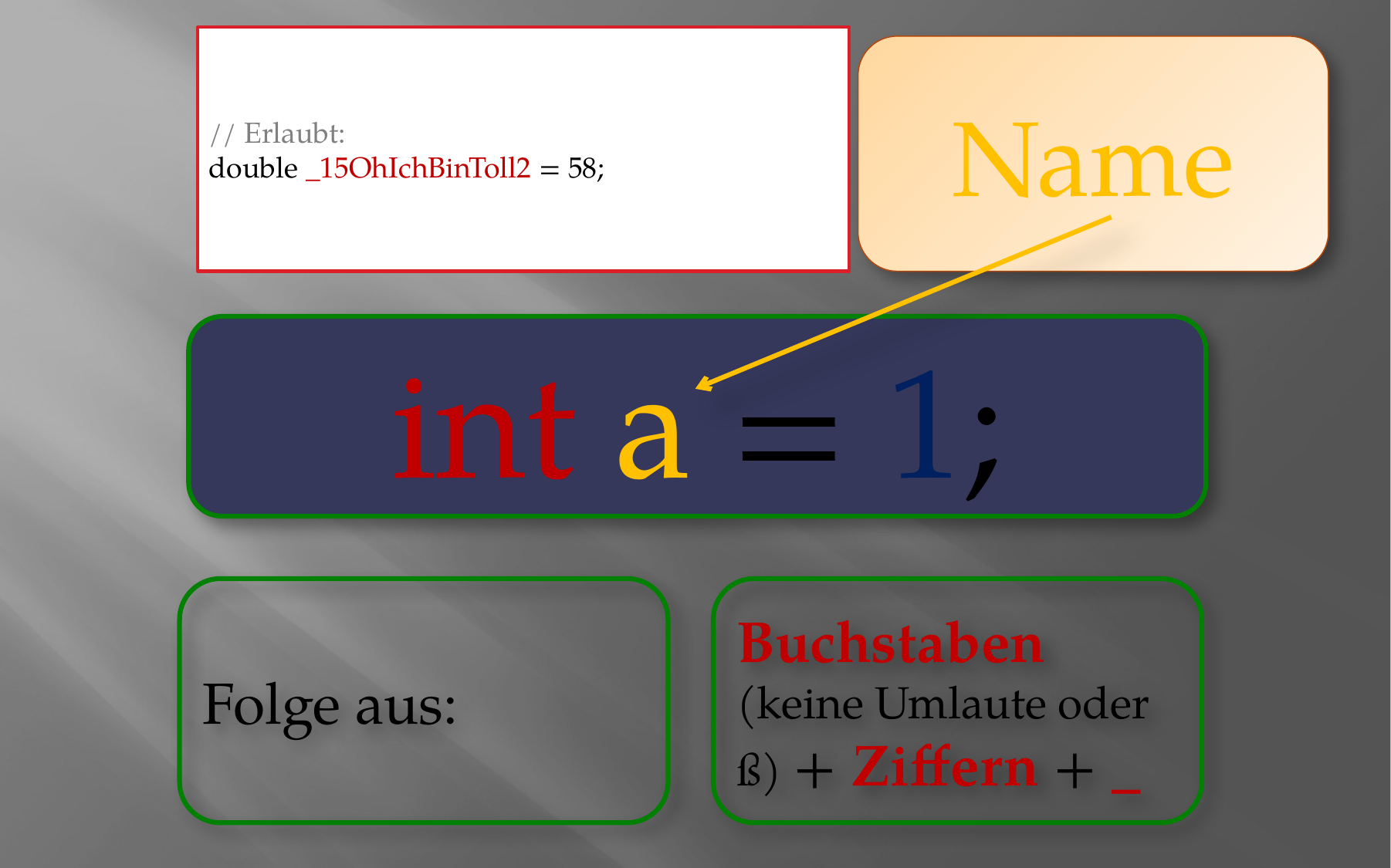

// Erlaubt:
double _15OhIchBinToll2 = 58;
Name
int a = 1;
Folge aus:
Buchstaben (keine Umlaute oder ß) + Ziffern + _